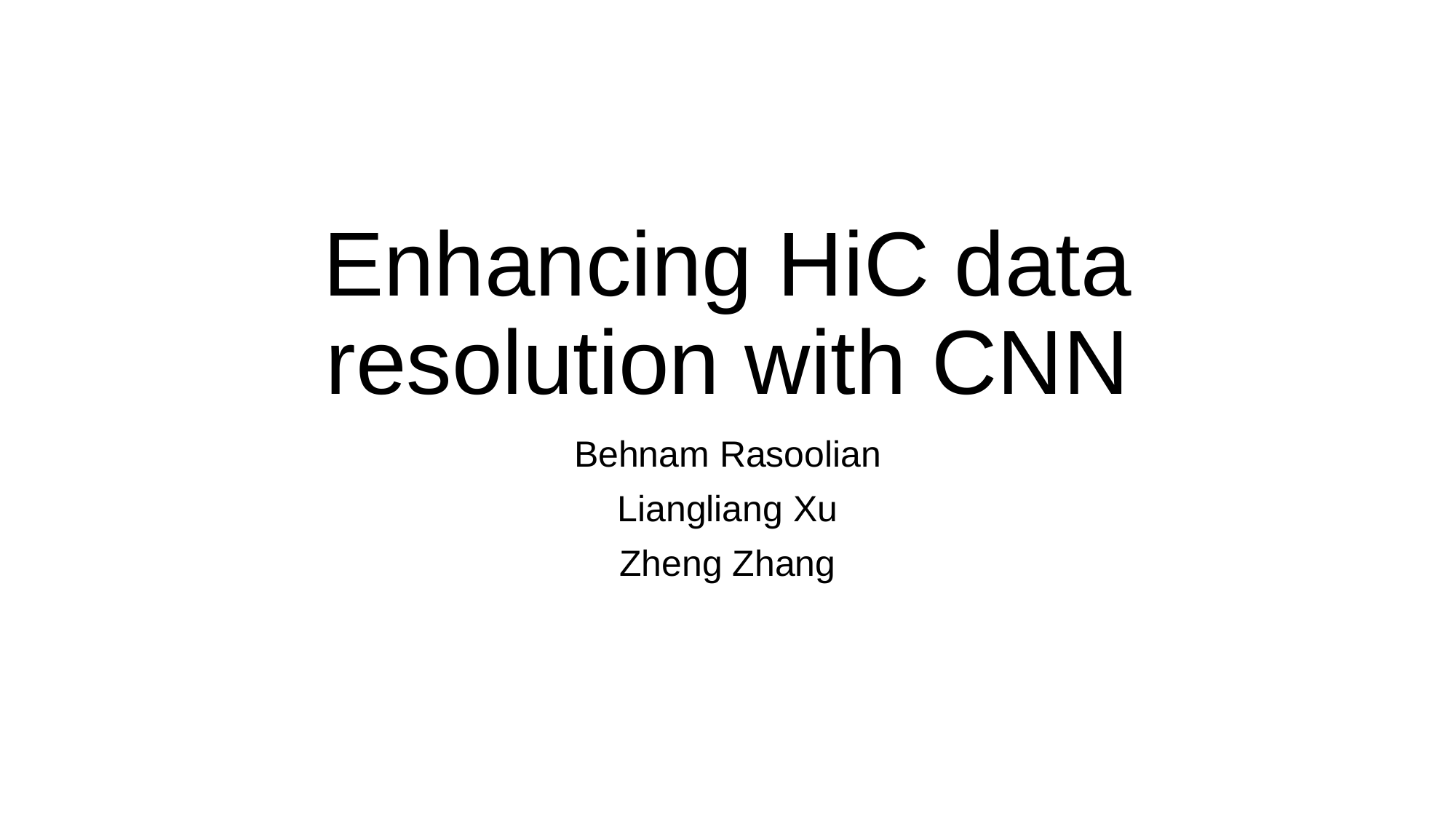

# Enhancing HiC data resolution with CNN
Behnam Rasoolian
Liangliang Xu
Zheng Zhang